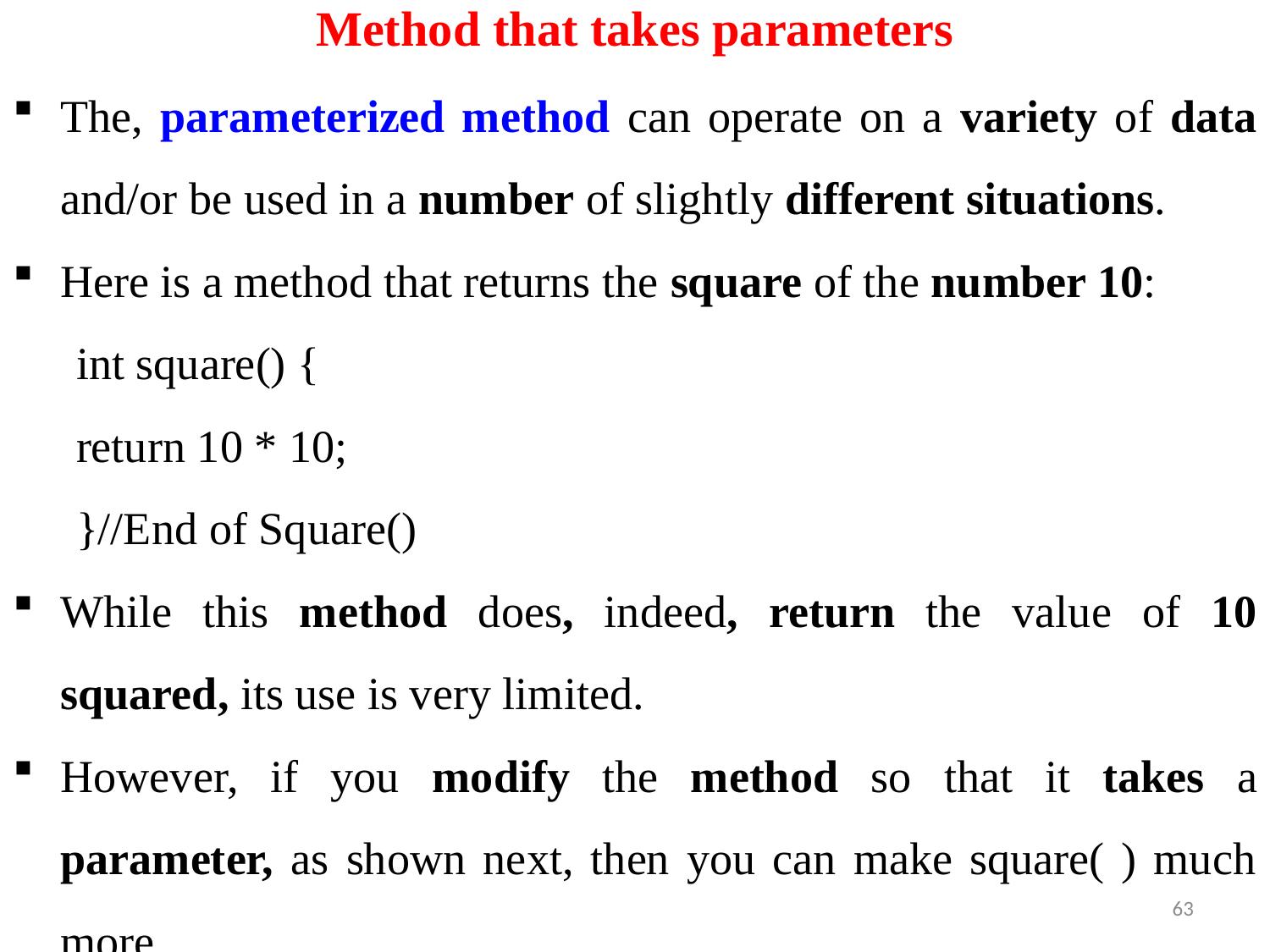

# Method that takes parameters
The, parameterized method can operate on a variety of data and/or be used in a number of slightly different situations.
Here is a method that returns the square of the number 10:
int square() {
return 10 * 10;
}//End of Square()
While this method does, indeed, return the value of 10 squared, its use is very limited.
However, if you modify the method so that it takes a parameter, as shown next, then you can make square( ) much more
63